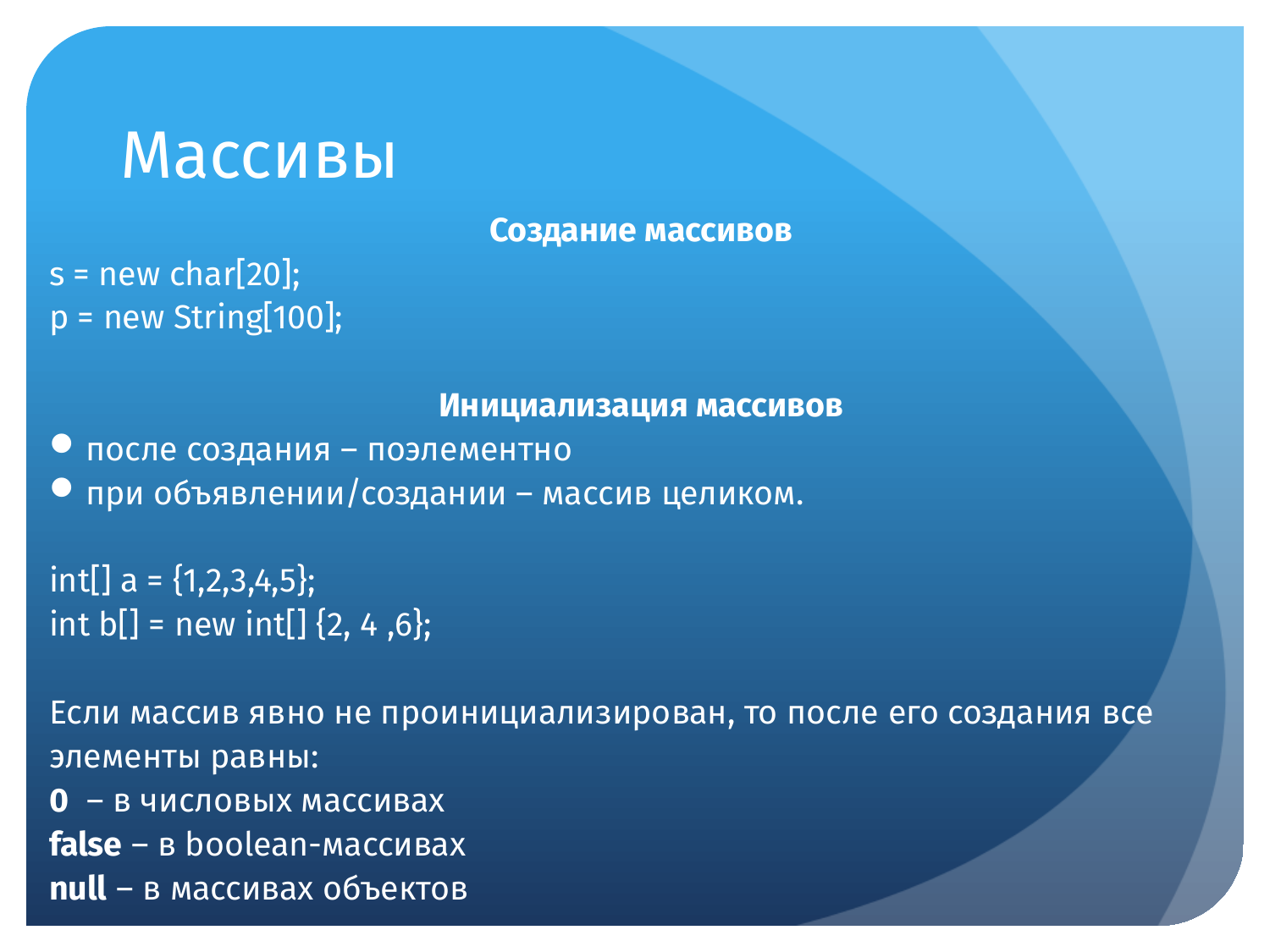

# Массивы
Создание массивов
s = new char[20];
p = new String[100];

Инициализация массивов
после создания – поэлементно
при объявлении/создании – массив целиком.

int[] a = {1,2,3,4,5};
int b[] = new int[] {2, 4 ,6};

Если массив явно не проинициализирован, то после его создания все элементы равны:
0  – в числовых массивах
false – в boolean-массивах
null – в массивах объектов